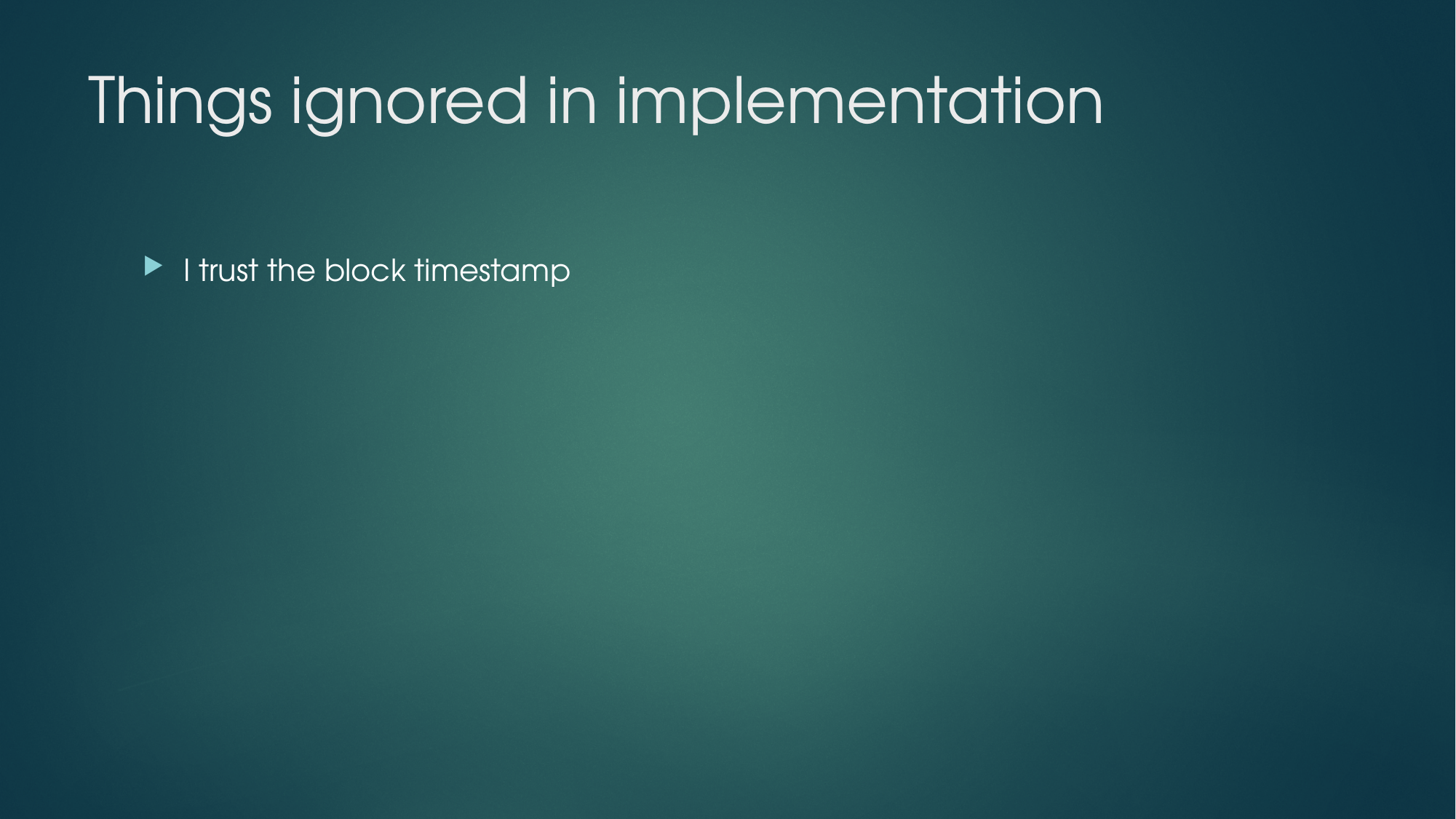

# Things ignored in implementation
I trust the block timestamp